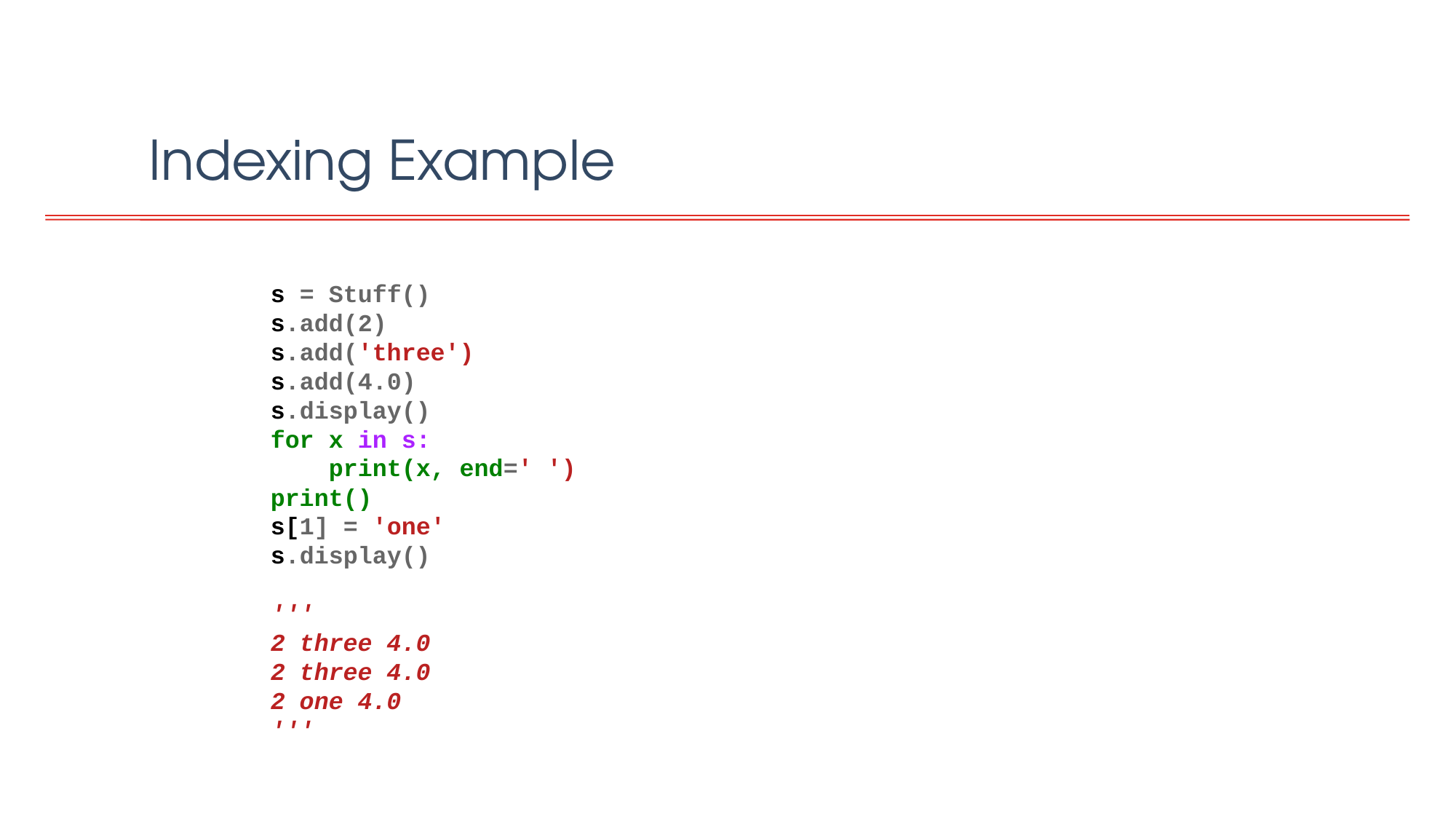

36
# Indexing Example
s = Stuff()
s.add(2)
s.add('three')
s.add(4.0)
s.display()
for x in s:
    print(x, end=' ')
print()
s[1] = 'one'
s.display()

'''
2 three 4.0
2 three 4.0
2 one 4.0
'''